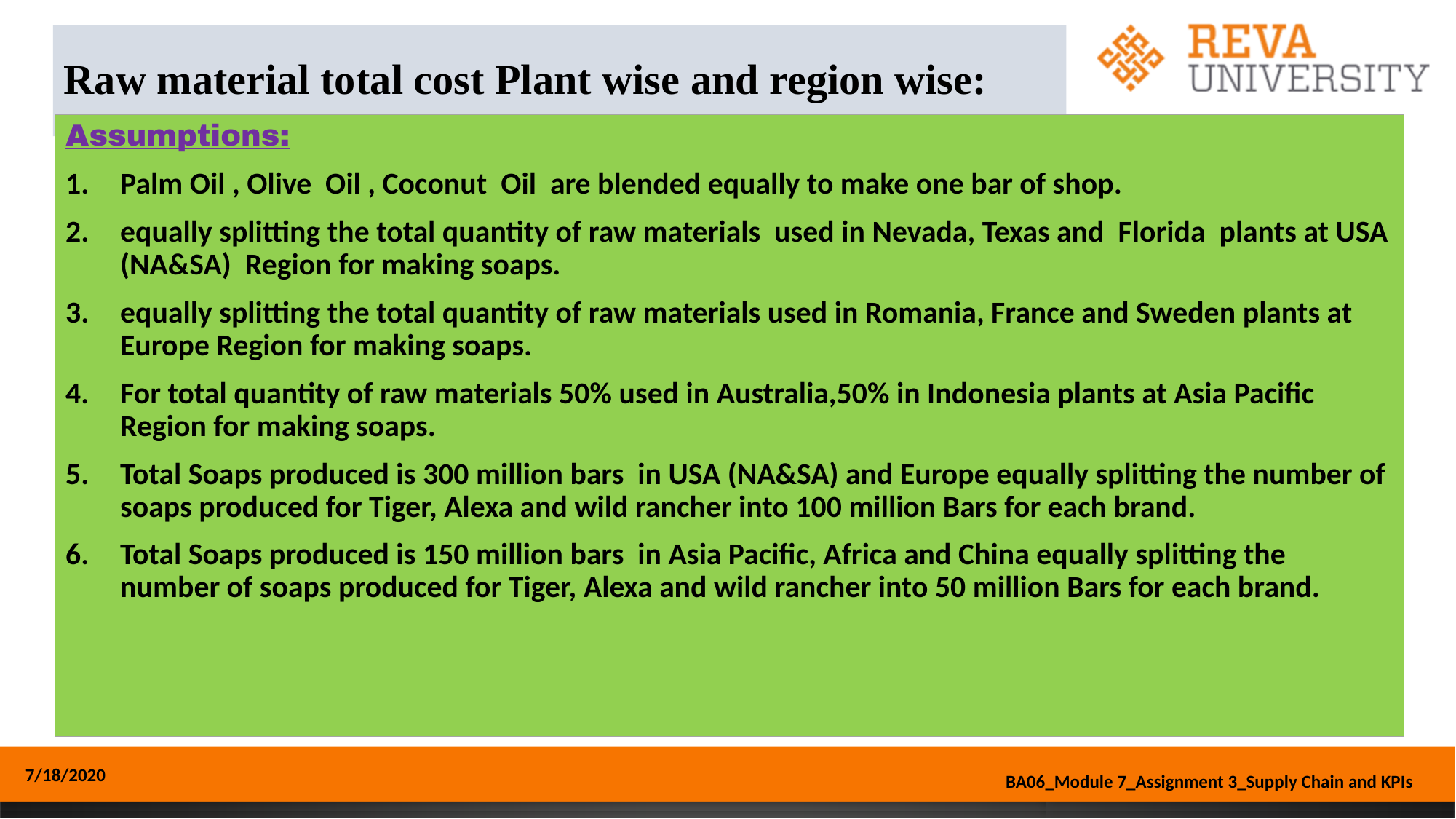

# Raw material total cost Plant wise and region wise:
Assumptions:
Palm Oil , Olive  Oil , Coconut  Oil  are blended equally to make one bar of shop.
equally splitting the total quantity of raw materials  used in Nevada, Texas and  Florida  plants at USA (NA&SA)  Region for making soaps.
equally splitting the total quantity of raw materials used in Romania, France and Sweden plants at Europe Region for making soaps.
For total quantity of raw materials 50% used in Australia,50% in Indonesia plants at Asia Pacific Region for making soaps.
Total Soaps produced is 300 million bars  in USA (NA&SA) and Europe equally splitting the number of soaps produced for Tiger, Alexa and wild rancher into 100 million Bars for each brand.
Total Soaps produced is 150 million bars  in Asia Pacific, Africa and China equally splitting the number of soaps produced for Tiger, Alexa and wild rancher into 50 million Bars for each brand.

7/18/2020
BA06_Module 7_Assignment 3_Supply Chain and KPIs